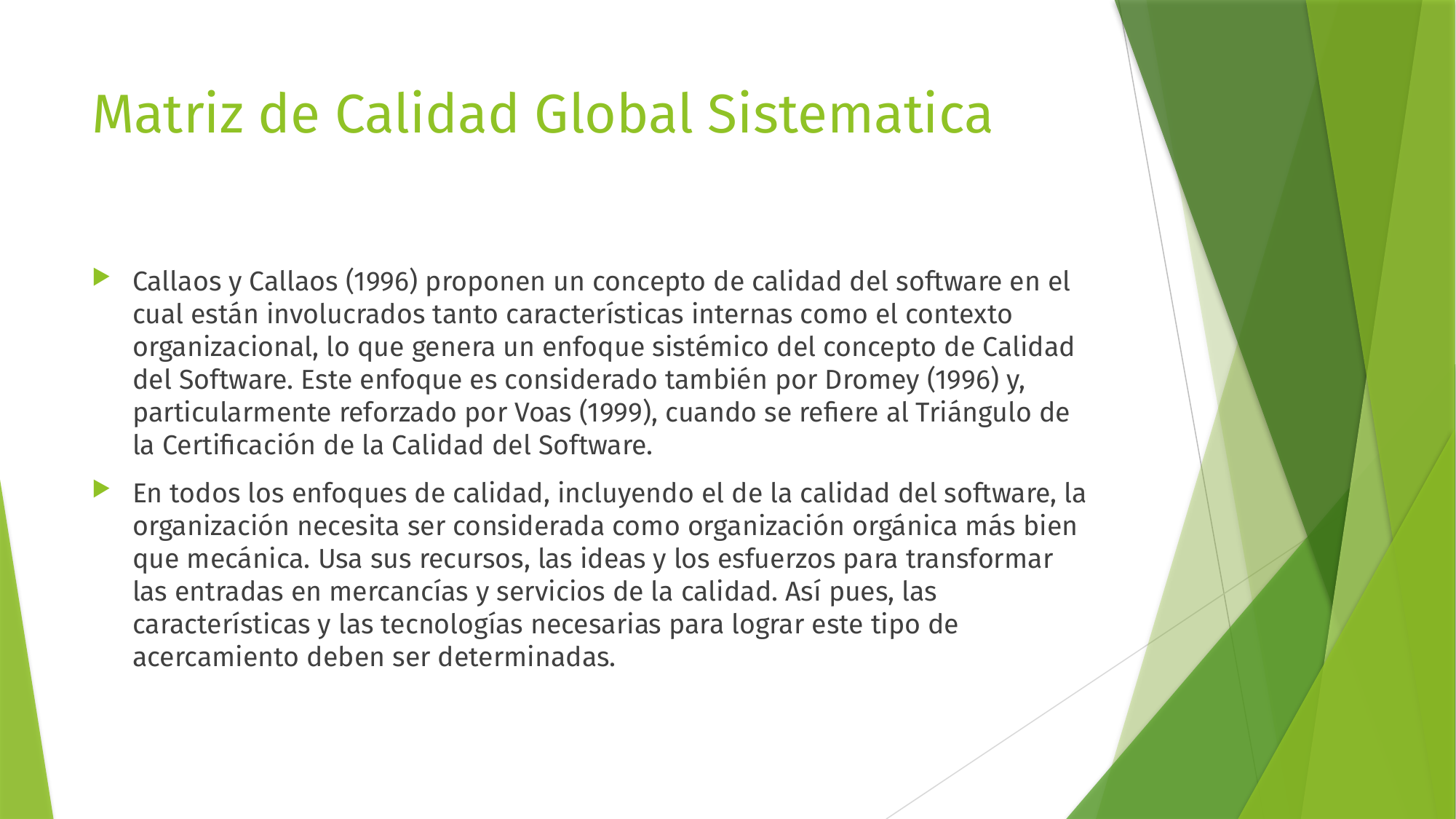

# Matriz de Calidad Global Sistematica
Callaos y Callaos (1996) proponen un concepto de calidad del software en el cual están involucrados tanto características internas como el contexto organizacional, lo que genera un enfoque sistémico del concepto de Calidad del Software. Este enfoque es considerado también por Dromey (1996) y, particularmente reforzado por Voas (1999), cuando se refiere al Triángulo de la Certificación de la Calidad del Software.
En todos los enfoques de calidad, incluyendo el de la calidad del software, la organización necesita ser considerada como organización orgánica más bien que mecánica. Usa sus recursos, las ideas y los esfuerzos para transformar las entradas en mercancías y servicios de la calidad. Así pues, las características y las tecnologías necesarias para lograr este tipo de acercamiento deben ser determinadas.